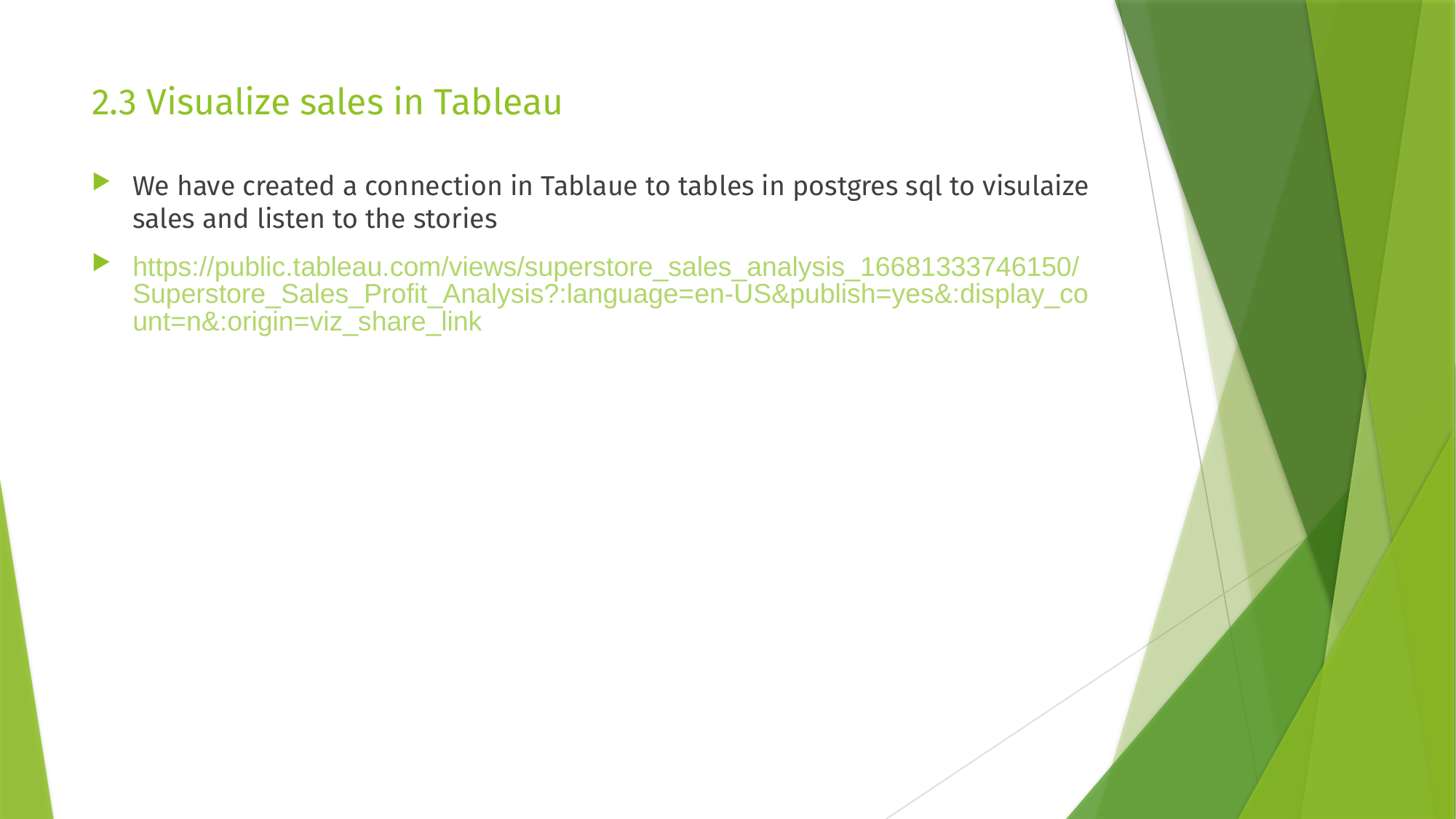

# 2.3 Visualize sales in Tableau
We have created a connection in Tablaue to tables in postgres sql to visulaize sales and listen to the stories
https://public.tableau.com/views/superstore_sales_analysis_16681333746150/Superstore_Sales_Profit_Analysis?:language=en-US&publish=yes&:display_count=n&:origin=viz_share_link